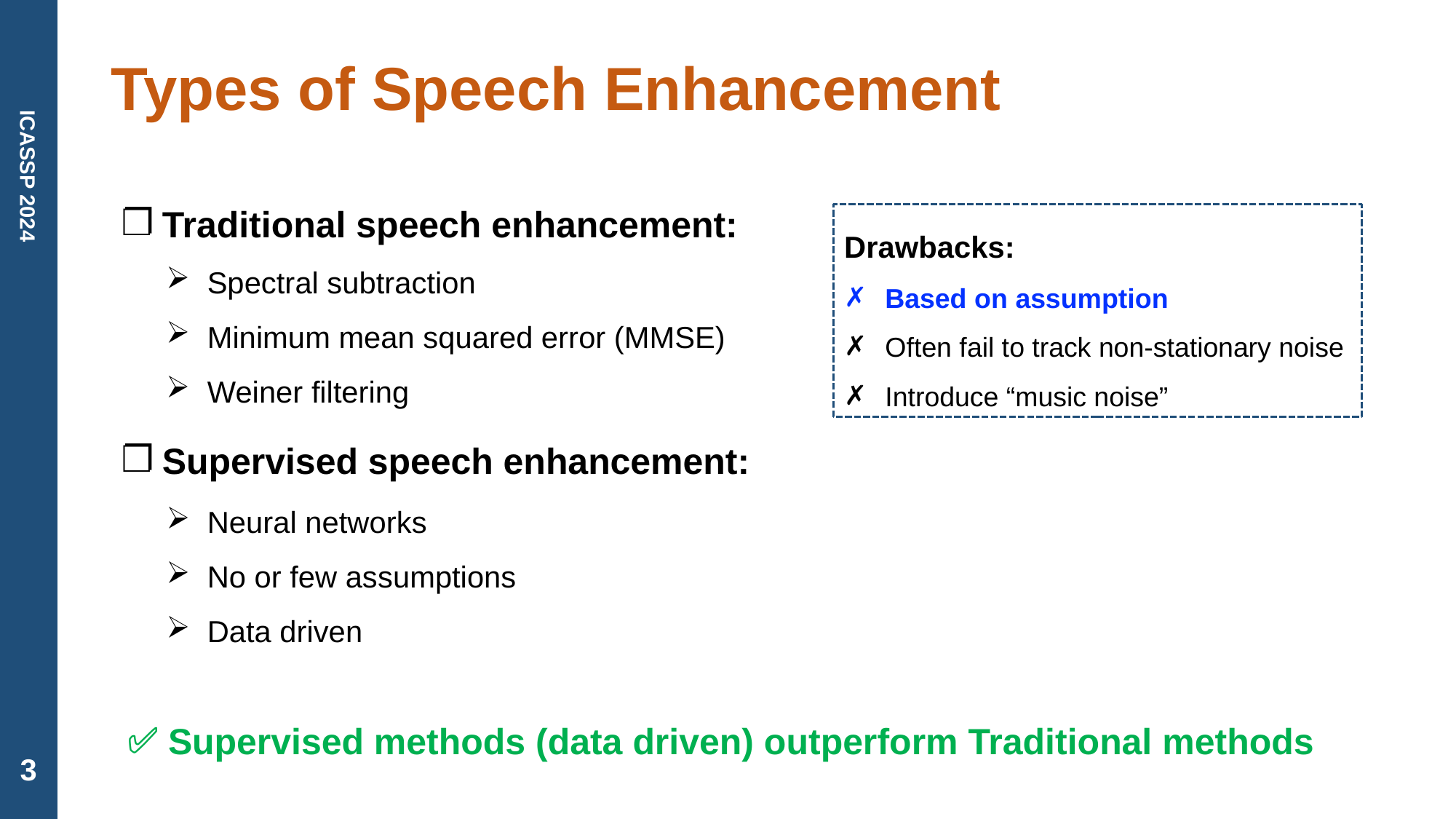

# Types of Speech Enhancement
Traditional speech enhancement:
Spectral subtraction
Minimum mean squared error (MMSE)
Weiner filtering
Drawbacks:
Based on assumption
Often fail to track non-stationary noise
Introduce “music noise”
Supervised speech enhancement:
Neural networks
No or few assumptions
Data driven
Supervised methods (data driven) outperform Traditional methods
3